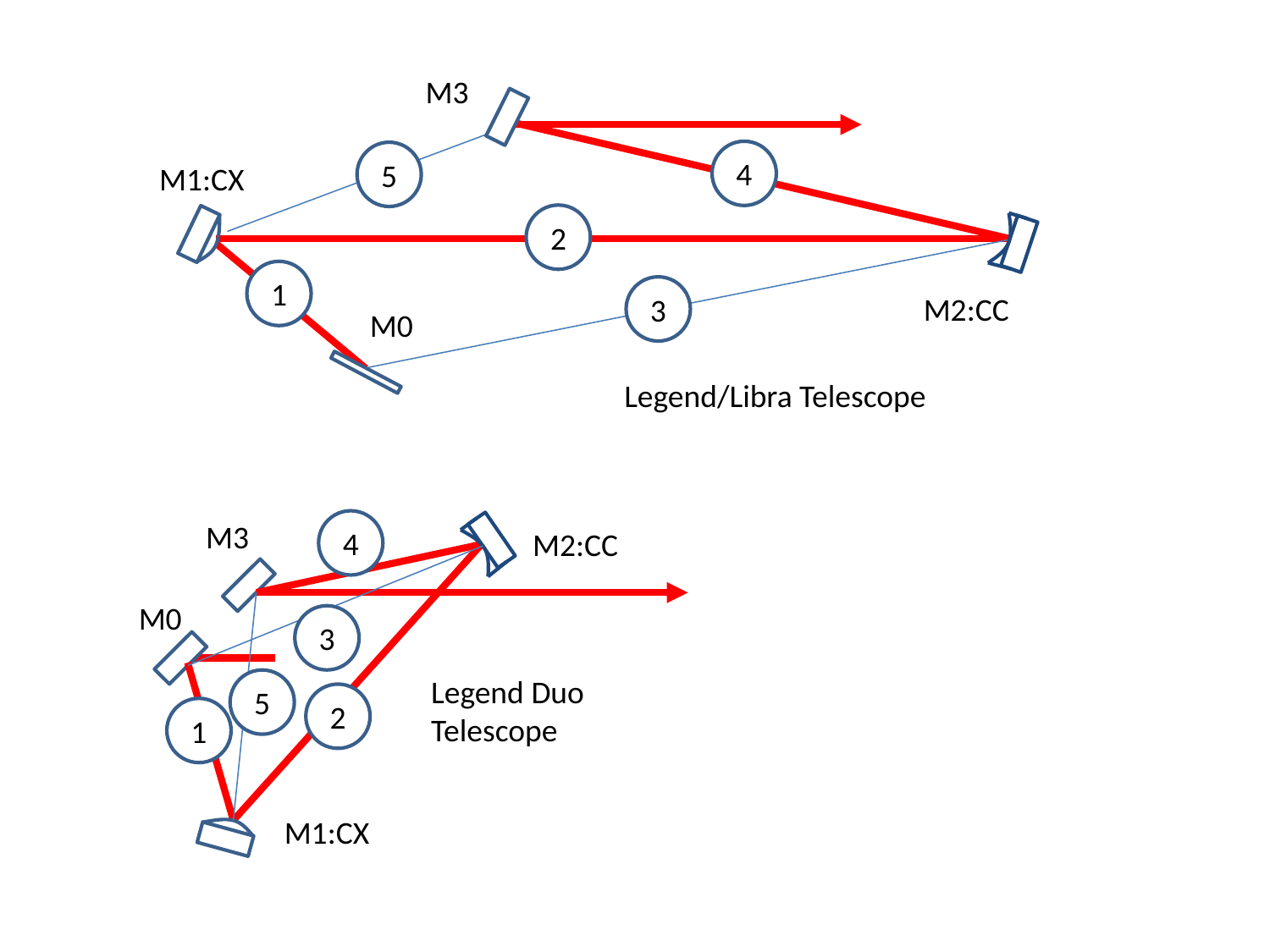

M3

4
5
M1:CX
2

1
3
M2:CC
M0

Legend/Libra Telescope
M3
M2:CC

M0

M1:CX

4
3
Legend Duo
Telescope
5
2
1